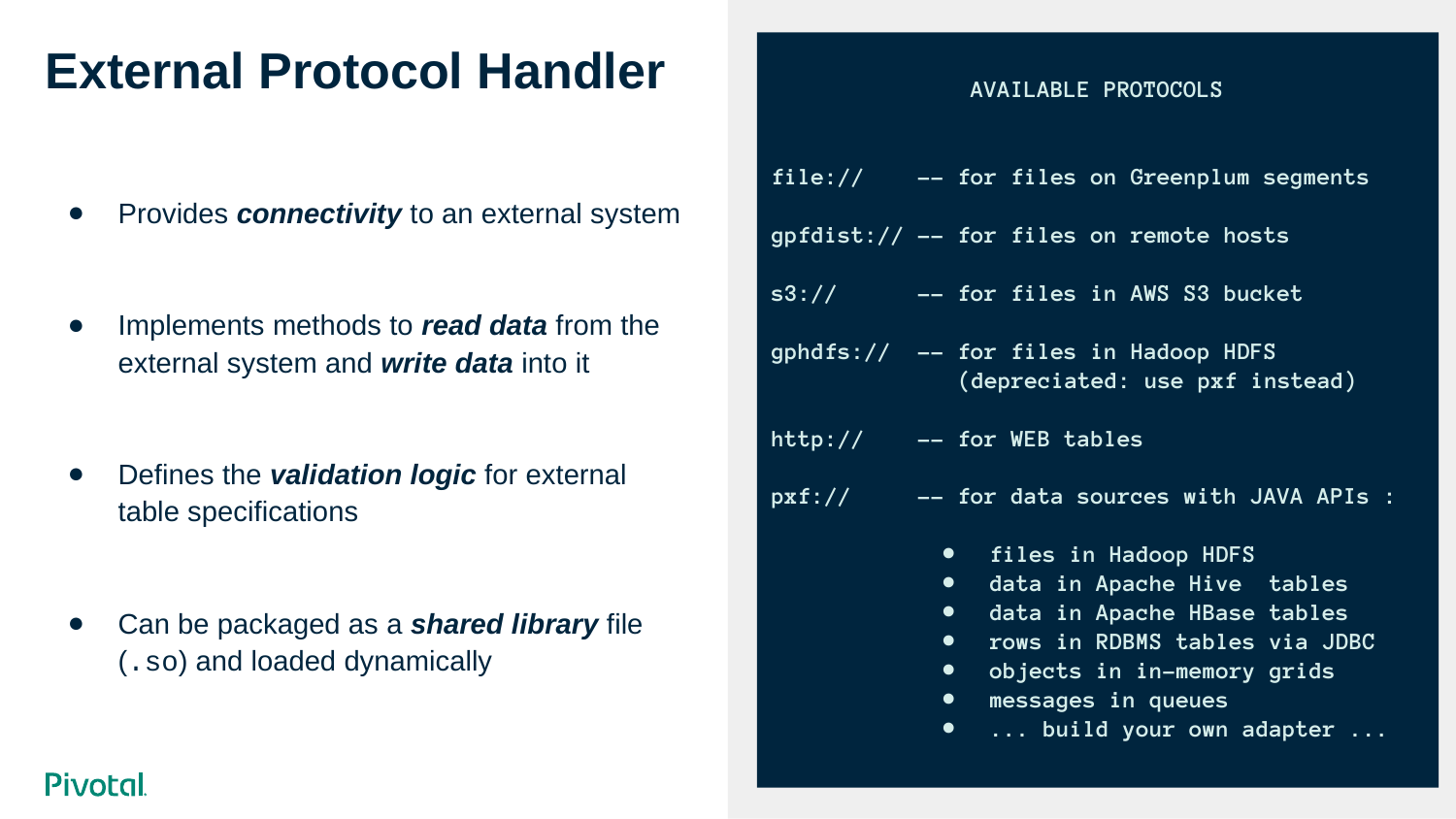

# External Protocol Handler

AVAILABLE PROTOCOLS

file://    -- for files on Greenplum segments

gpfdist:// -- for files on remote hosts

s3://      -- for files in AWS S3 bucket

gphdfs://  -- for files in Hadoop HDFS
              (depreciated: use pxf instead)

http://    -- for WEB tables

pxf://     -- for data sources with JAVA APIs :

files in Hadoop HDFS
data in Apache Hive  tables
data in Apache HBase tables
rows in RDBMS tables via JDBC
objects in in-memory grids
messages in queues
... build your own adapter ...

Provides connectivity to an external system

Implements methods to read data from the external system and write data into it

Defines the validation logic for external table specifications

Can be packaged as a shared library file (.so) and loaded dynamically